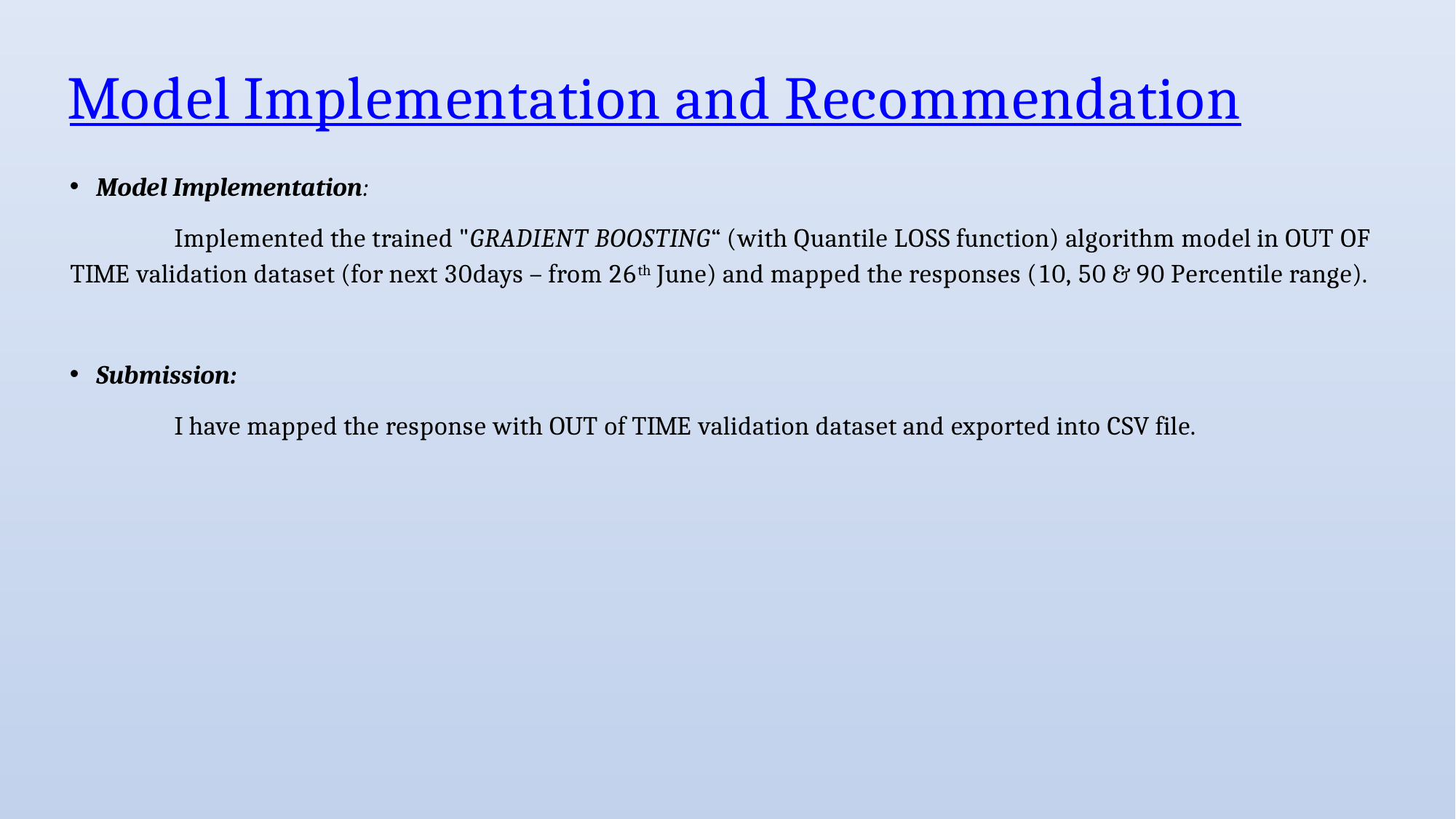

# Model Implementation and Recommendation
Model Implementation:
		Implemented the trained "GRADIENT BOOSTING“ (with Quantile LOSS function) algorithm model in OUT OF TIME validation dataset (for next 30days – from 26th June) and mapped the responses (10, 50 & 90 Percentile range).

Submission:
	I have mapped the response with OUT of TIME validation dataset and exported into CSV file.